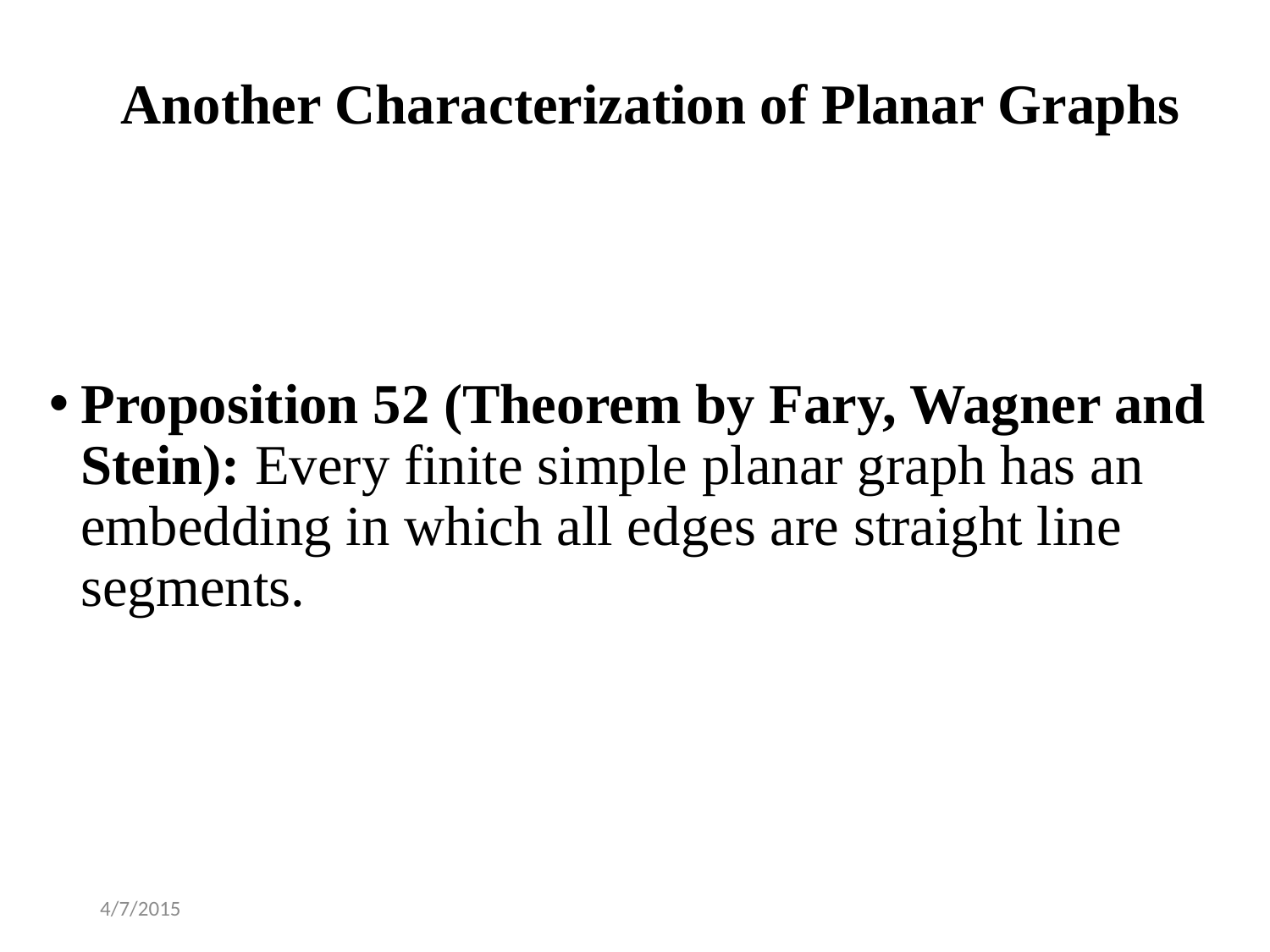

# Another Characterization of Planar Graphs
Proposition 52 (Theorem by Fary, Wagner and Stein): Every finite simple planar graph has an embedding in which all edges are straight line segments.
4/7/2015